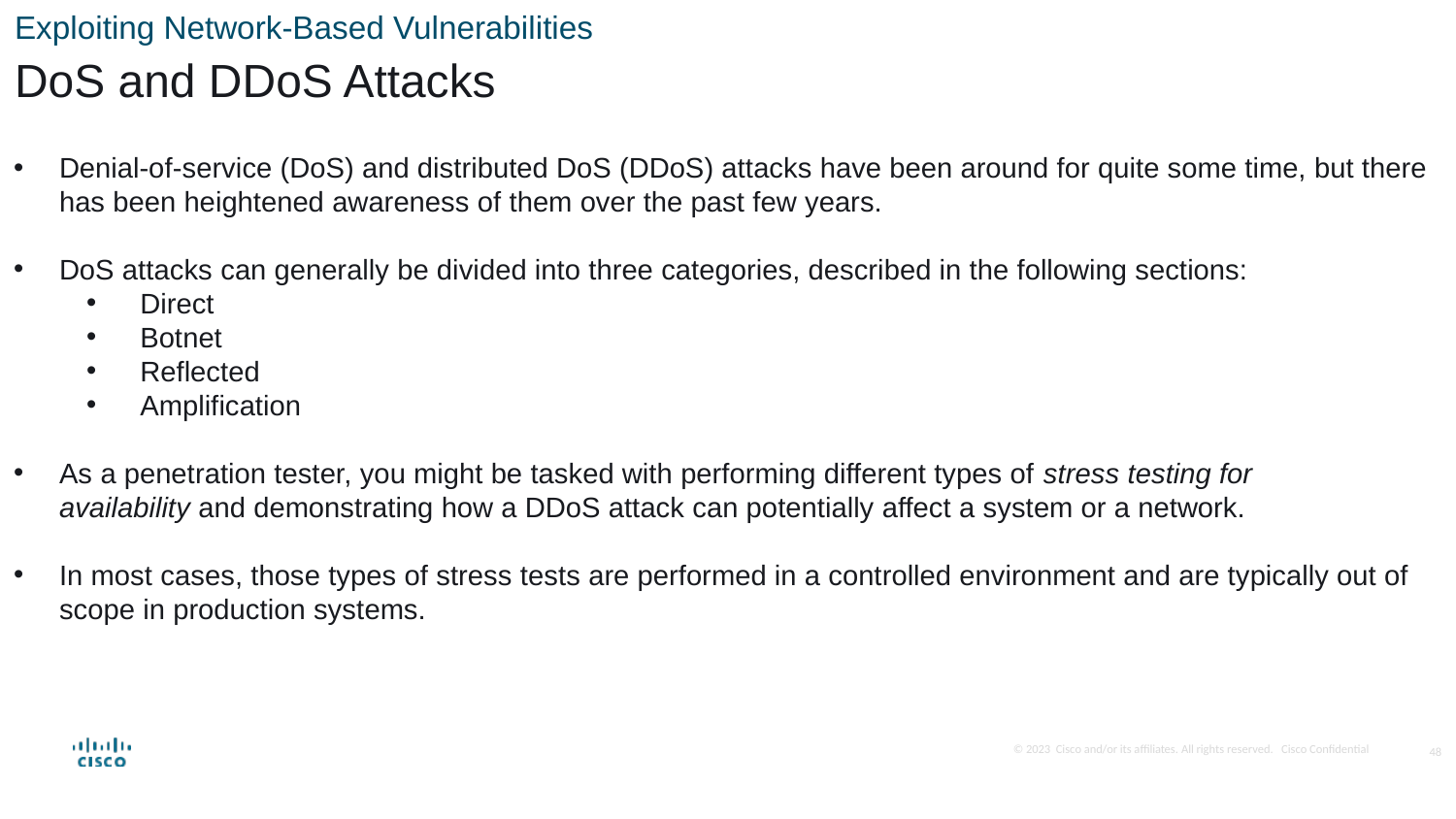

Exploiting Network-Based Vulnerabilities
DoS and DDoS Attacks

Denial-of-service (DoS) and distributed DoS (DDoS) attacks have been around for quite some time, but there has been heightened awareness of them over the past few years.

DoS attacks can generally be divided into three categories, described in the following sections:
 Direct
 Botnet
 Reflected
 Amplification

As a penetration tester, you might be tasked with performing different types of stress testing for availability and demonstrating how a DDoS attack can potentially affect a system or a network.

In most cases, those types of stress tests are performed in a controlled environment and are typically out of scope in production systems.
48